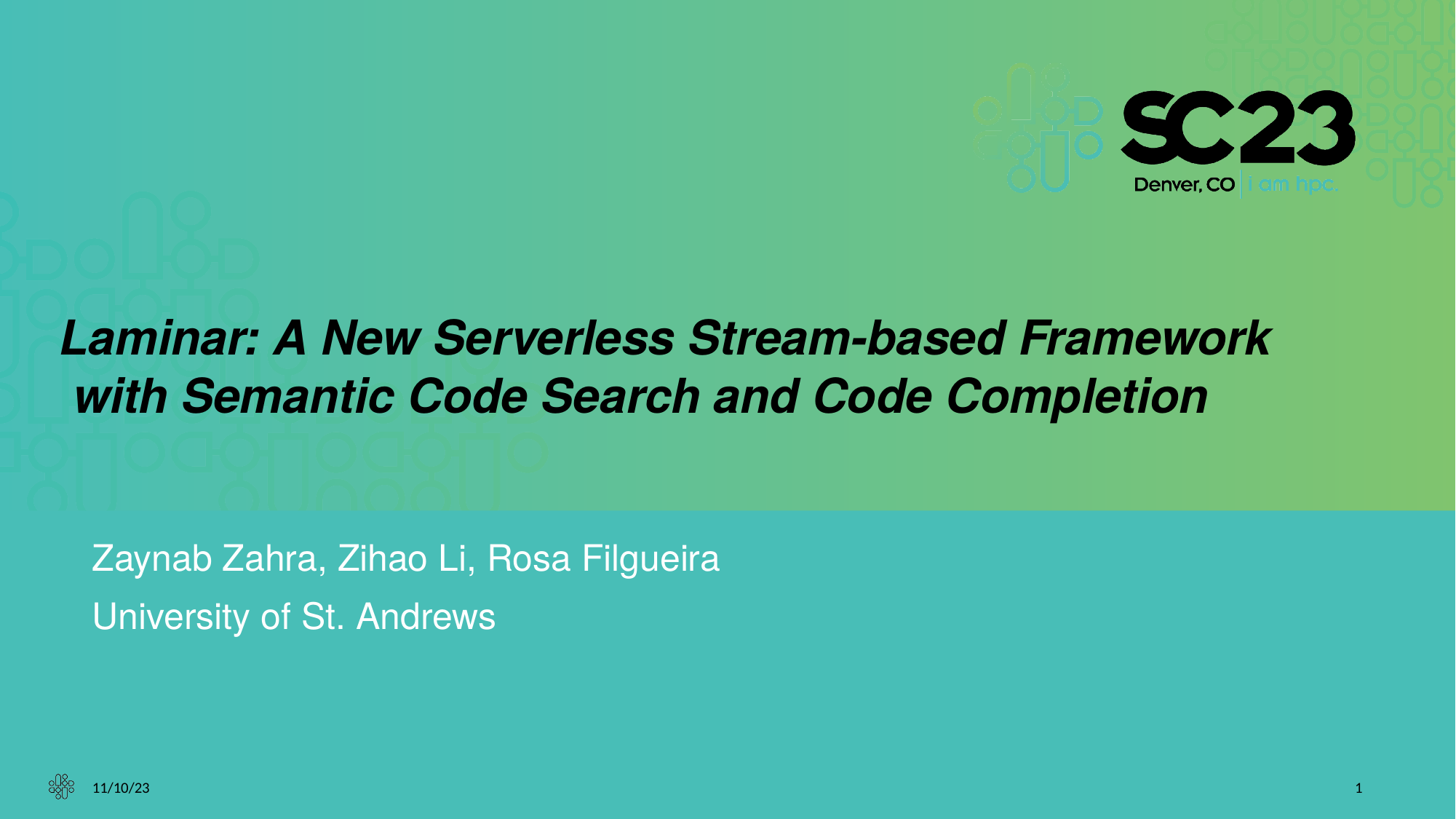

# Laminar: A New Serverless Stream-based Framework with Semantic Code Search and Code Completion
Zaynab Zahra, Zihao Li, Rosa Filgueira
University of St. Andrews

11/10/23
1